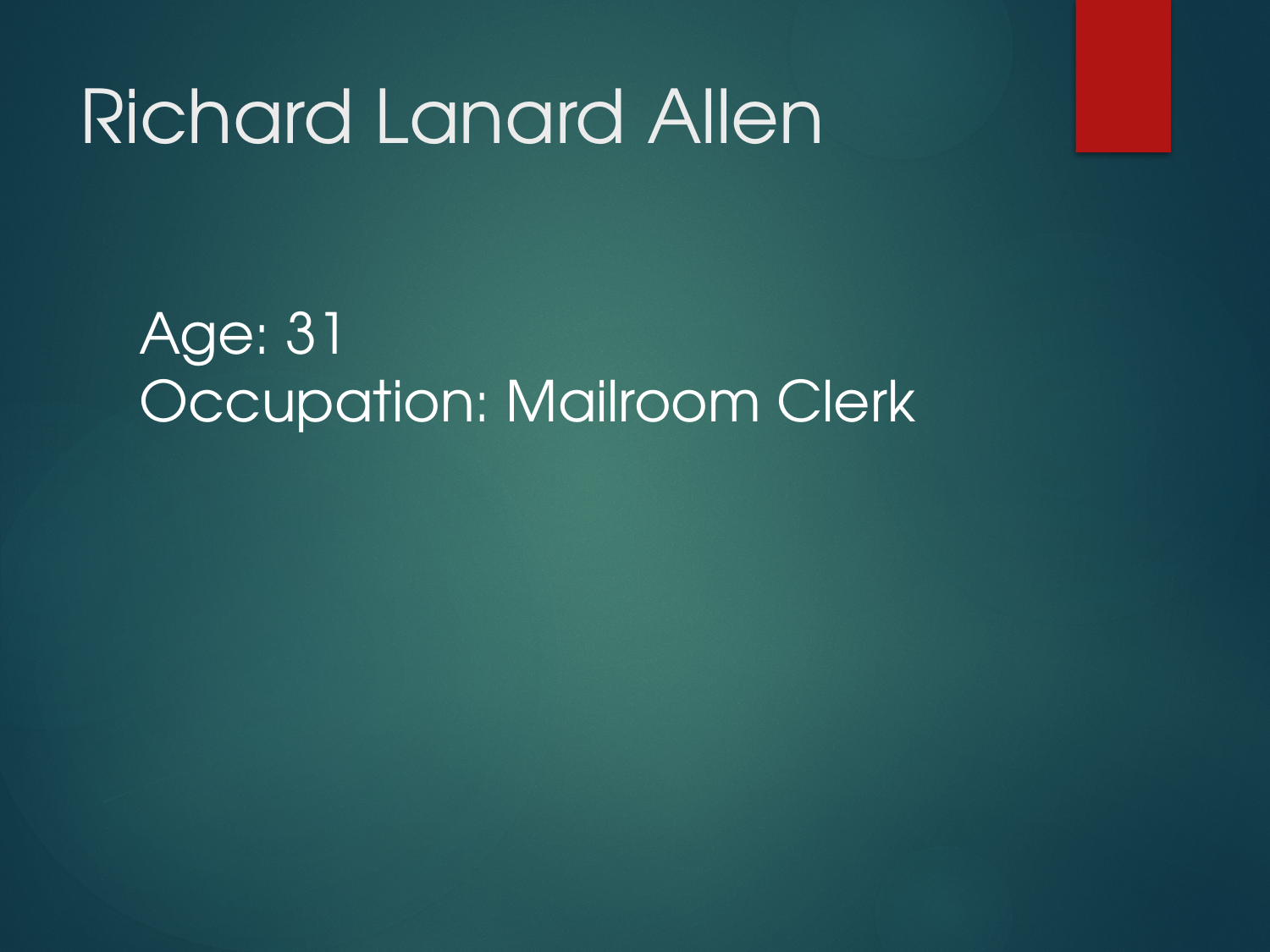

# Richard Lanard Allen

Age: 31
Occupation: Mailroom Clerk